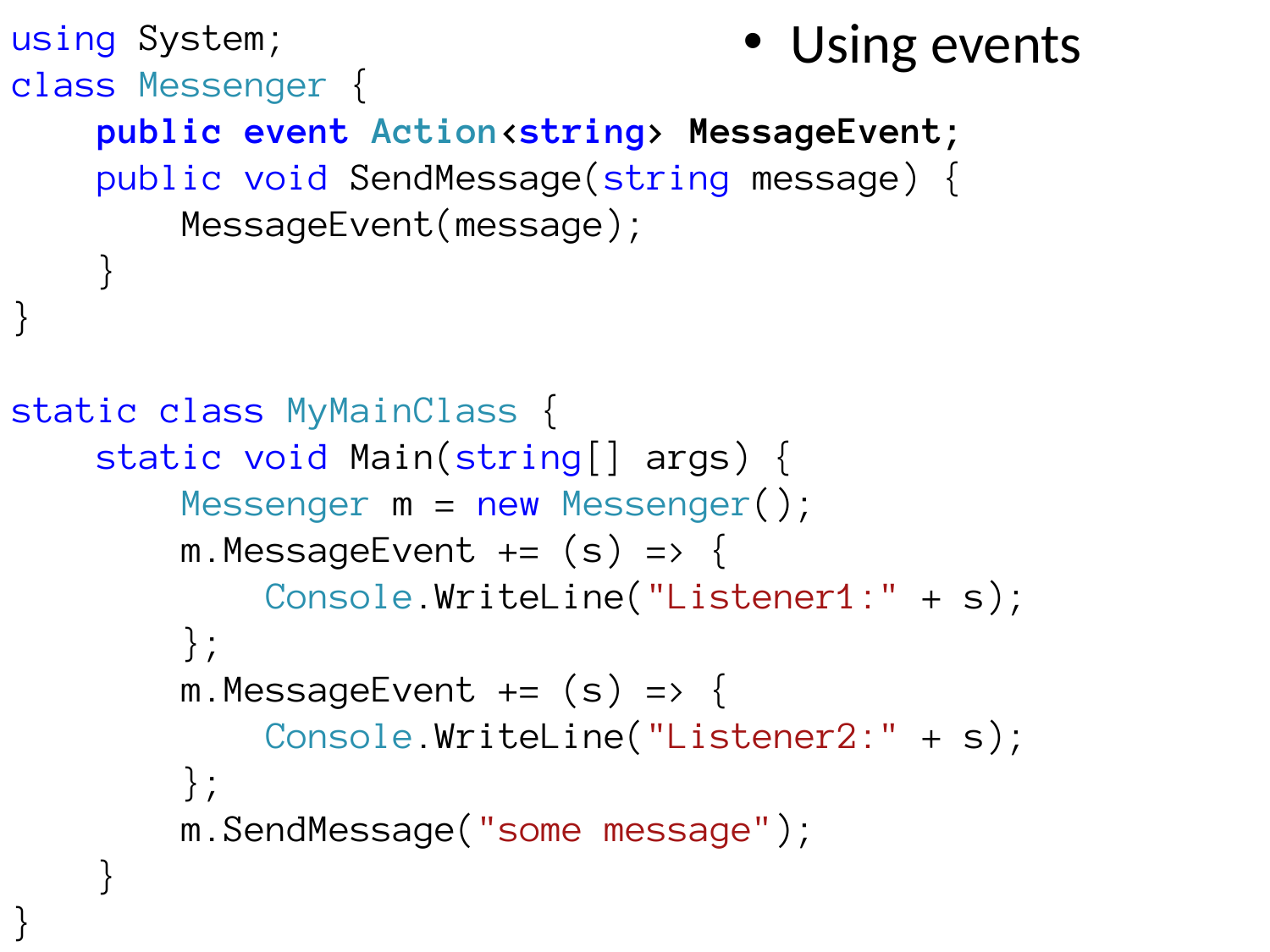

Using events
using System;
class Messenger {
    public event Action<string> MessageEvent;
    public void SendMessage(string message) {
        MessageEvent(message);
    }
}

static class MyMainClass {
    static void Main(string[] args) {
        Messenger m = new Messenger();
        m.MessageEvent += (s) => {
            Console.WriteLine("Listener1:" + s);
        };
        m.MessageEvent += (s) => {
            Console.WriteLine("Listener2:" + s);
        };
        m.SendMessage("some message");
    }
}